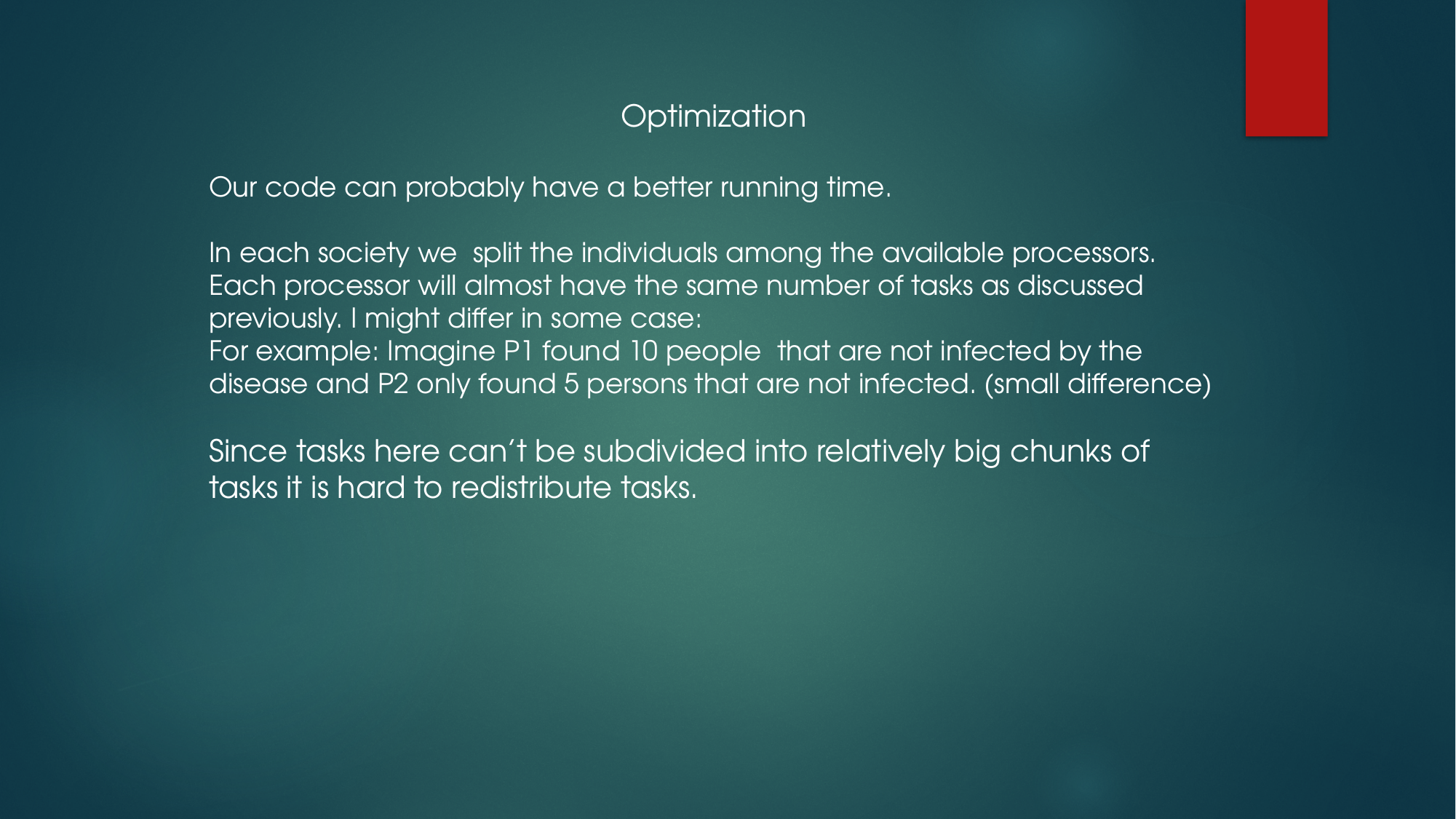

Optimization

Our code can probably have a better running time.

In each society we  split the individuals among the available processors.  Each processor will almost have the same number of tasks as discussed previously. I might differ in some case:
For example: Imagine P1 found 10 people  that are not infected by the disease and P2 only found 5 persons that are not infected. (small difference)

Since tasks here can’t be subdivided into relatively big chunks of tasks it is hard to redistribute tasks.